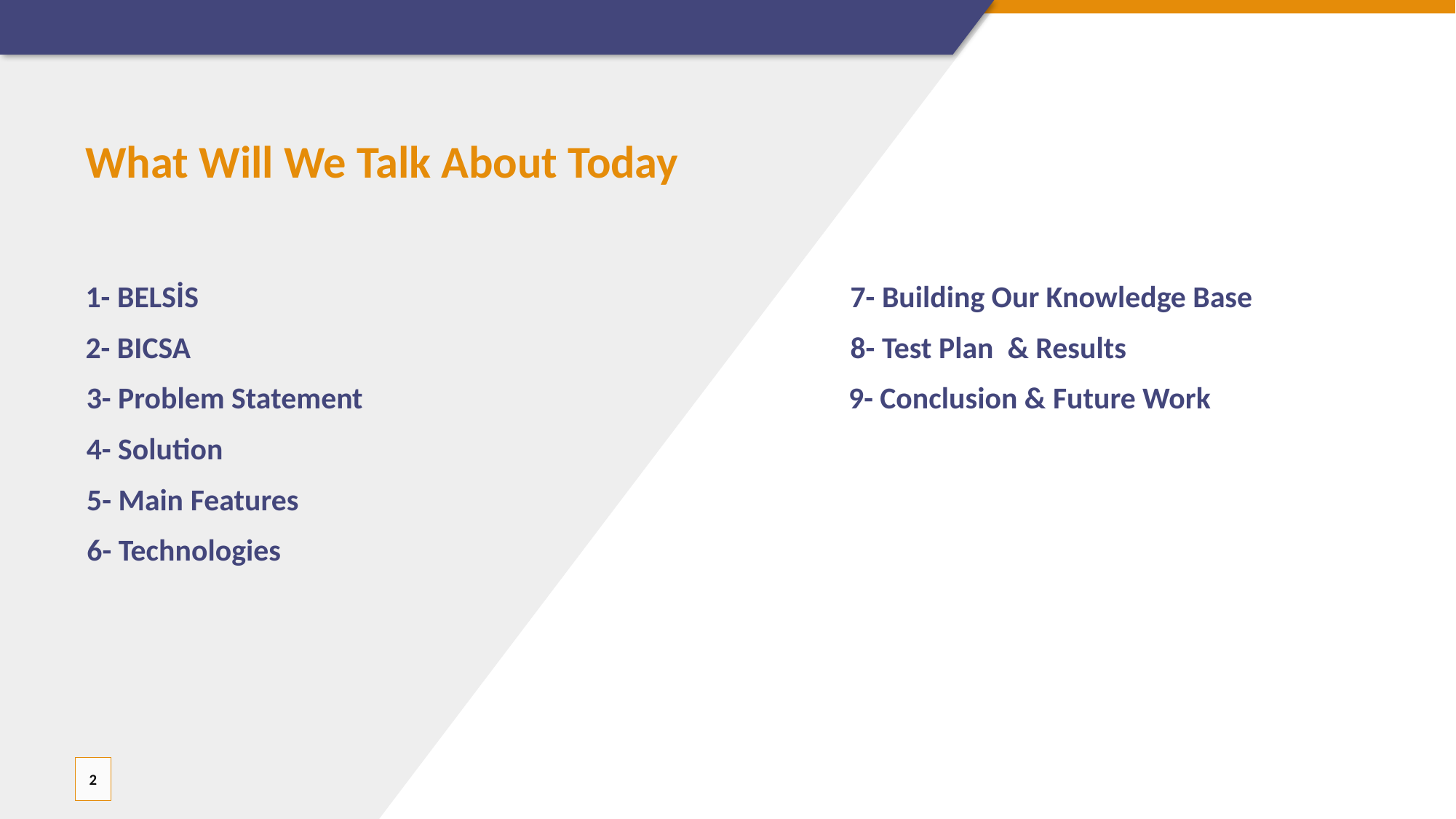

What Will We Talk About Today
1- BELSİS
7- Building Our Knowledge Base
8- Test Plan  & Results
2- BICSA
3- Problem Statement
9- Conclusion & Future Work
4- Solution
5- Main Features
6- Technologies
2